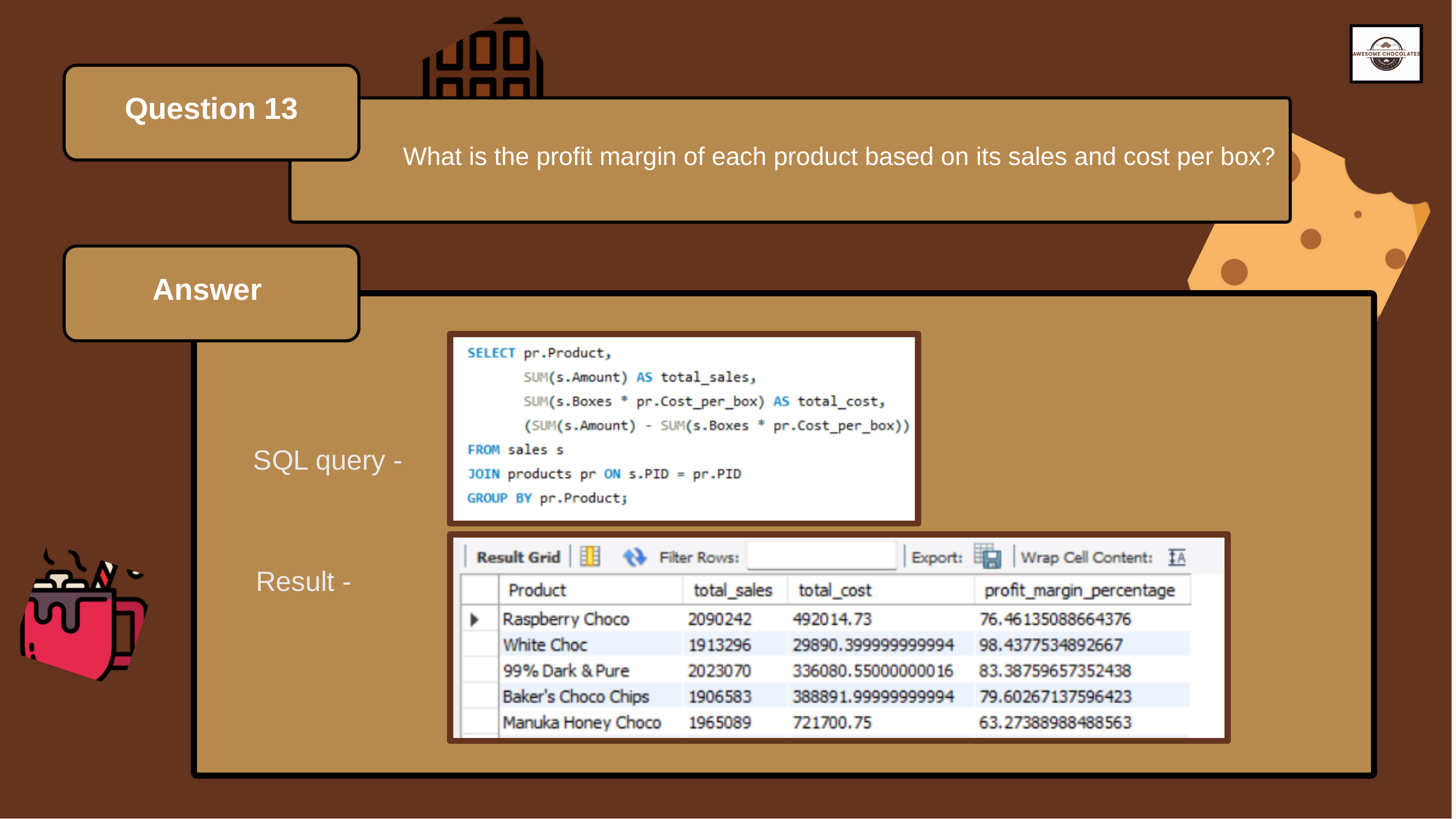

Question 13

              What is the profit margin of each product based on its sales and cost per box?

Answer

SQL query -

Result -